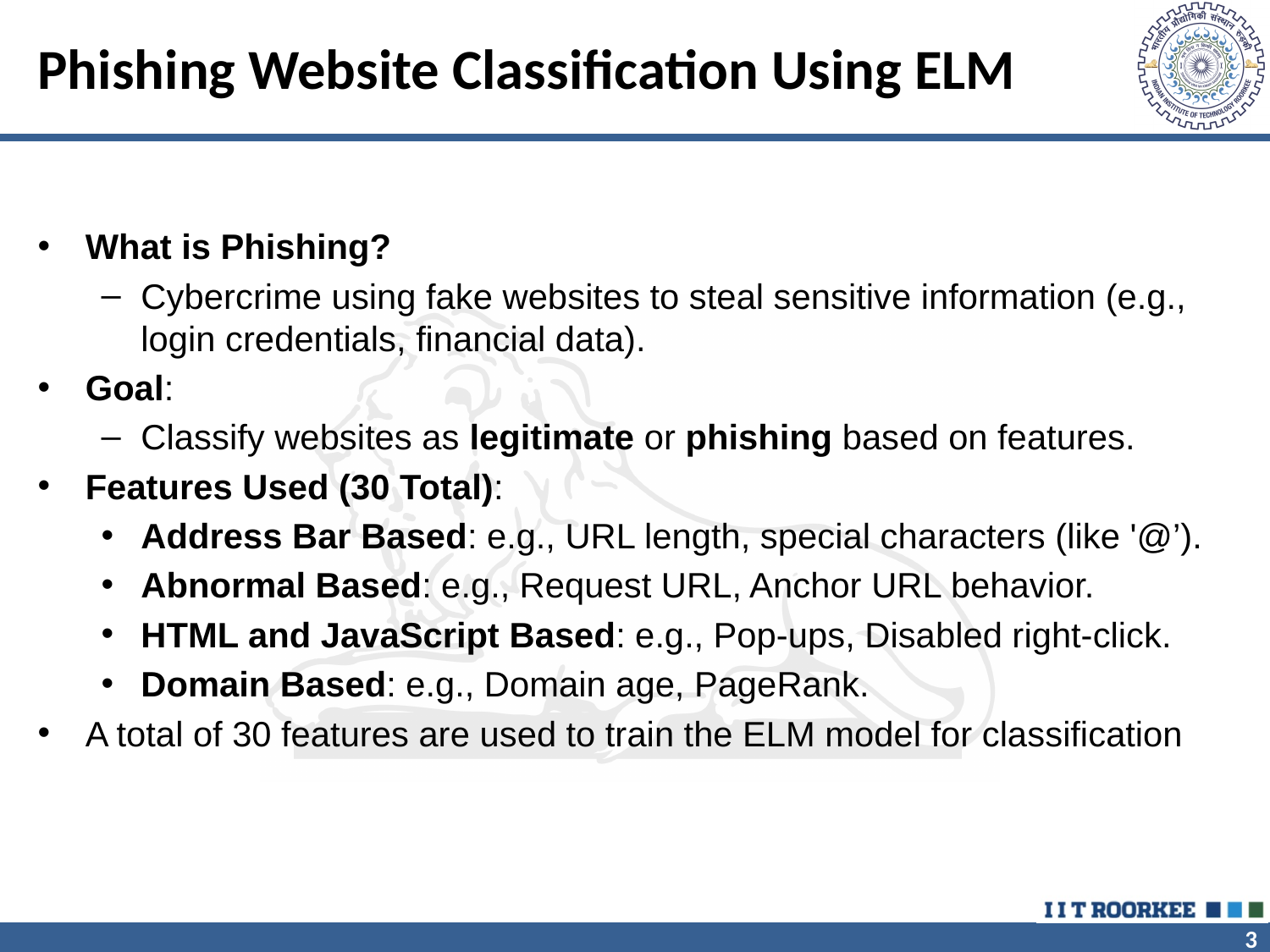

# Phishing Website Classification Using ELM
What is Phishing?
Cybercrime using fake websites to steal sensitive information (e.g., login credentials, financial data).
Goal:
Classify websites as legitimate or phishing based on features.
Features Used (30 Total):
Address Bar Based: e.g., URL length, special characters (like '@’).
Abnormal Based: e.g., Request URL, Anchor URL behavior.
HTML and JavaScript Based: e.g., Pop-ups, Disabled right-click.
Domain Based: e.g., Domain age, PageRank.
A total of 30 features are used to train the ELM model for classification